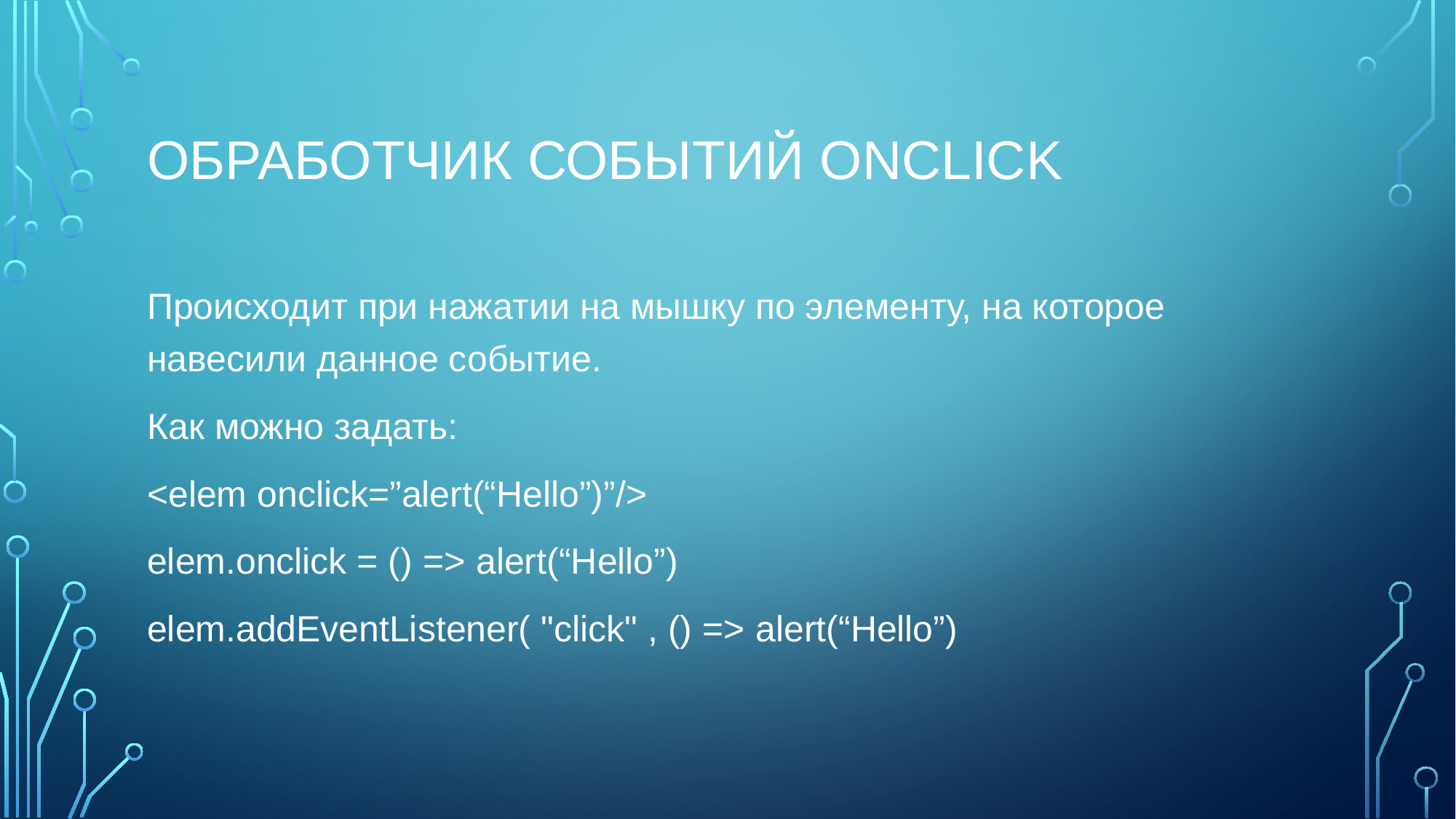

# обработчик событий onclick
Происходит при нажатии на мышку по элементу, на которое навесили данное событие.
Как можно задать:
<elem onclick=”alert(“Hello”)”/>
elem.onclick = () => alert(“Hello”)
elem.addEventListener( "click" , () => alert(“Hello”)